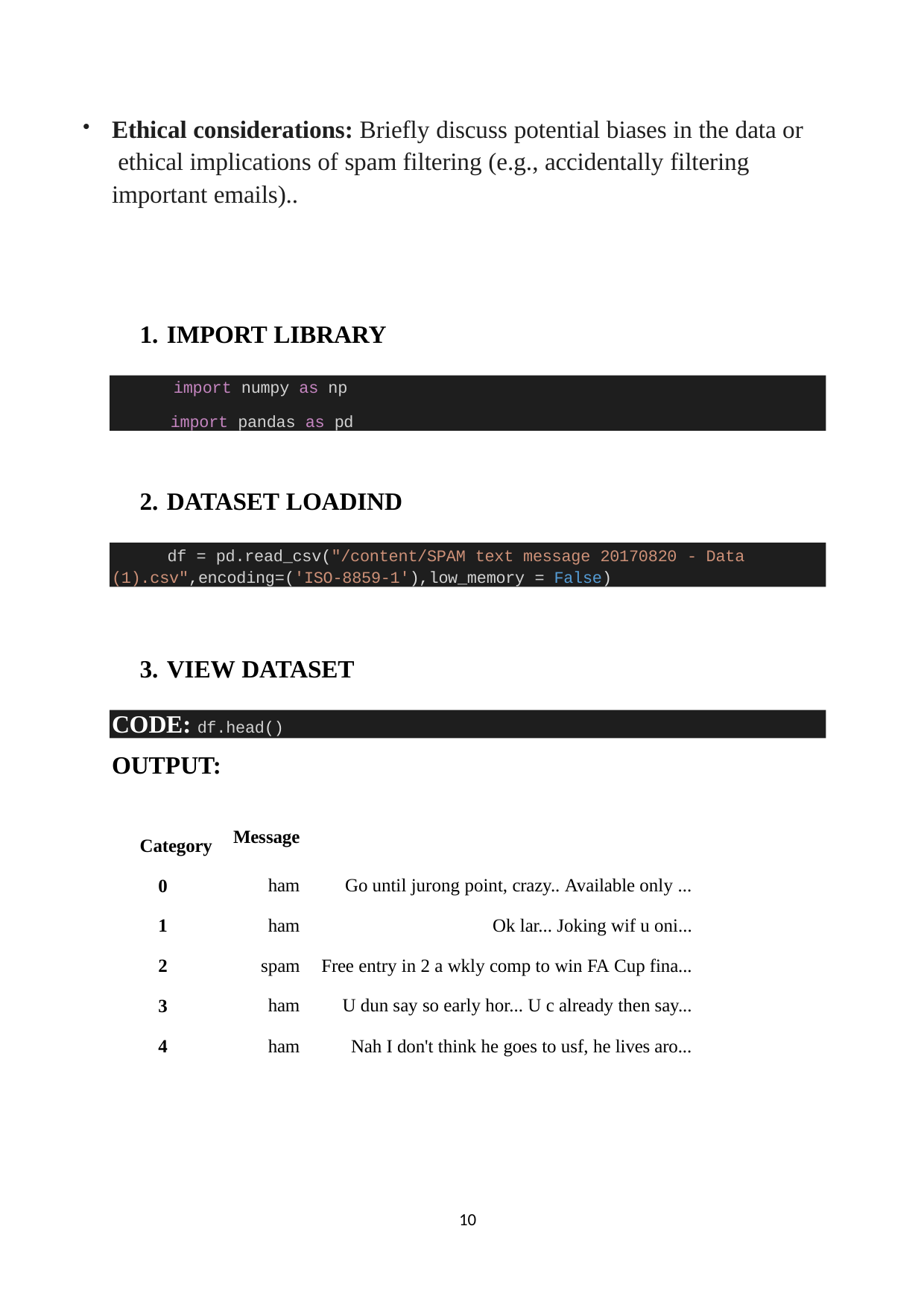

Ethical considerations: Briefly discuss potential biases in the data or  ethical implications of spam filtering (e.g., accidentally filtering  important emails)..
1. IMPORT LIBRARY
import numpy as np
import pandas as pd
2. DATASET LOADIND
df = pd.read_csv("/content/SPAM text message 20170820 - Data  (1).csv",encoding=('ISO-8859-1'),low_memory = False)
3. VIEW DATASET
CODE: df.head()
OUTPUT:
| Category | Message |  |
| --- | --- | --- |
| 0 | ham | Go until jurong point, crazy.. Available only ... |
| 1 | ham | Ok lar... Joking wif u oni... |
| 2 | spam | Free entry in 2 a wkly comp to win FA Cup fina... |
| 3 | ham | U dun say so early hor... U c already then say... |
| 4 | ham | Nah I don't think he goes to usf, he lives aro... |
10